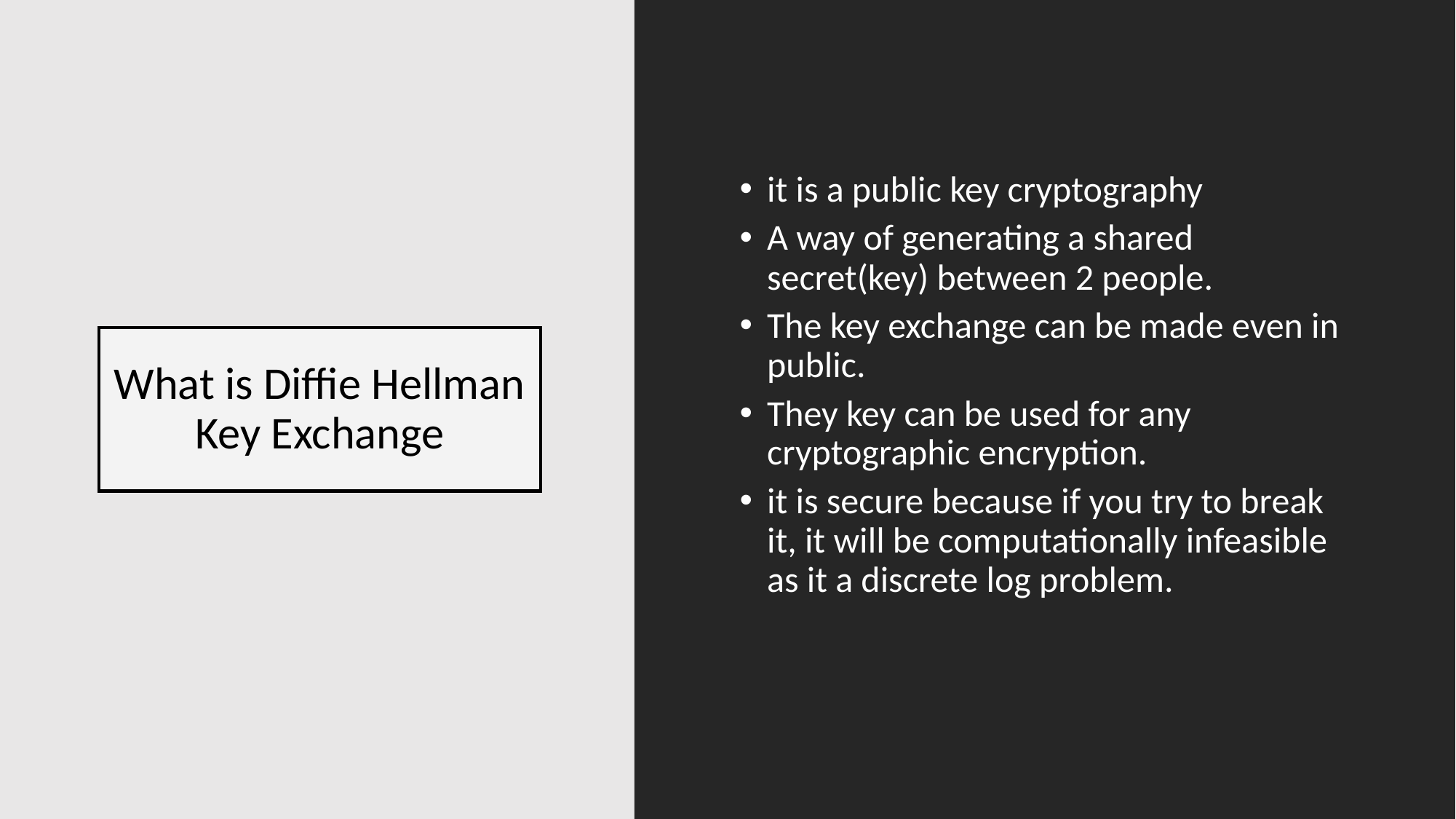

it is a public key cryptography
A way of generating a shared secret(key) between 2 people.
The key exchange can be made even in public.
They key can be used for any cryptographic encryption.
it is secure because if you try to break it, it will be computationally infeasible as it a discrete log problem.

What is Diffie Hellman Key Exchange